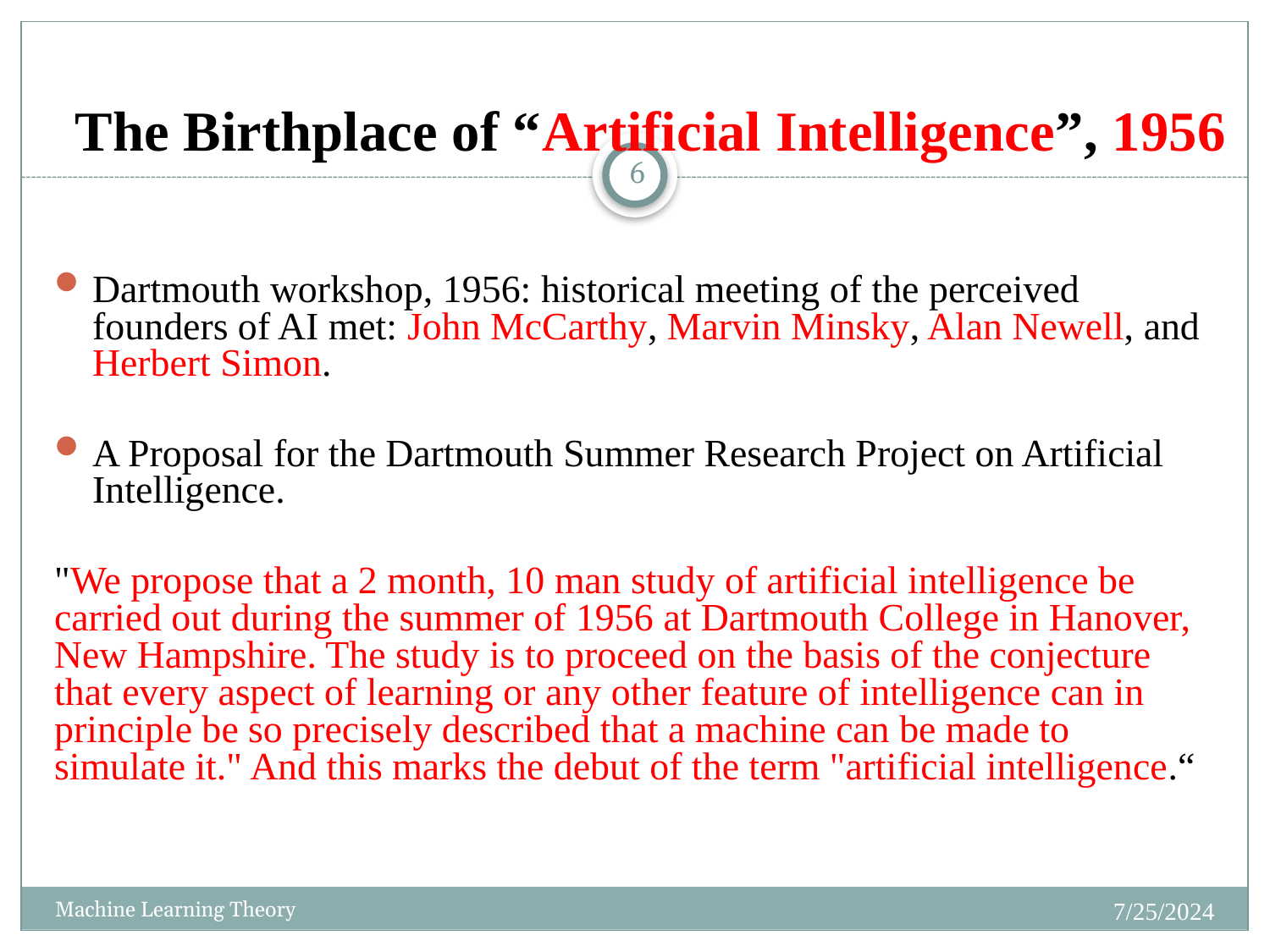

# The Birthplace of “Artificial Intelligence”, 1956
6

Dartmouth workshop, 1956: historical meeting of the perceived founders of AI met: John McCarthy, Marvin Minsky, Alan Newell, and Herbert Simon.

A Proposal for the Dartmouth Summer Research Project on Artificial Intelligence.

"We propose that a 2 month, 10 man study of artificial intelligence be carried out during the summer of 1956 at Dartmouth College in Hanover, New Hampshire. The study is to proceed on the basis of the conjecture that every aspect of learning or any other feature of intelligence can in principle be so precisely described that a machine can be made to simulate it." And this marks the debut of the term "artificial intelligence.“

7/25/2024
Machine Learning Theory